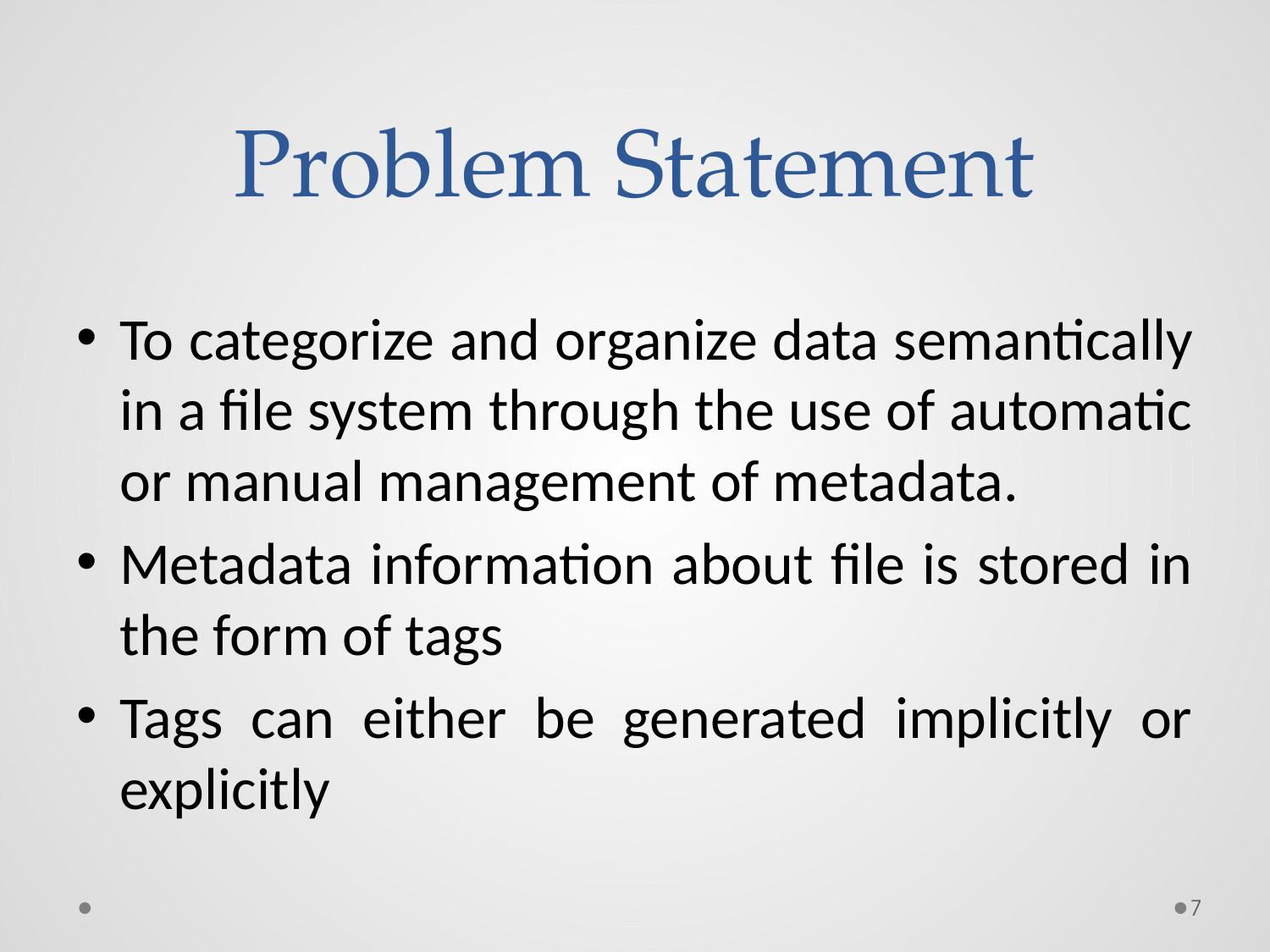

# Problem Statement

To categorize and organize data semantically in a file system through the use of automatic or manual management of metadata.
Metadata information about file is stored in the form of tags
Tags can either be generated implicitly or explicitly

7